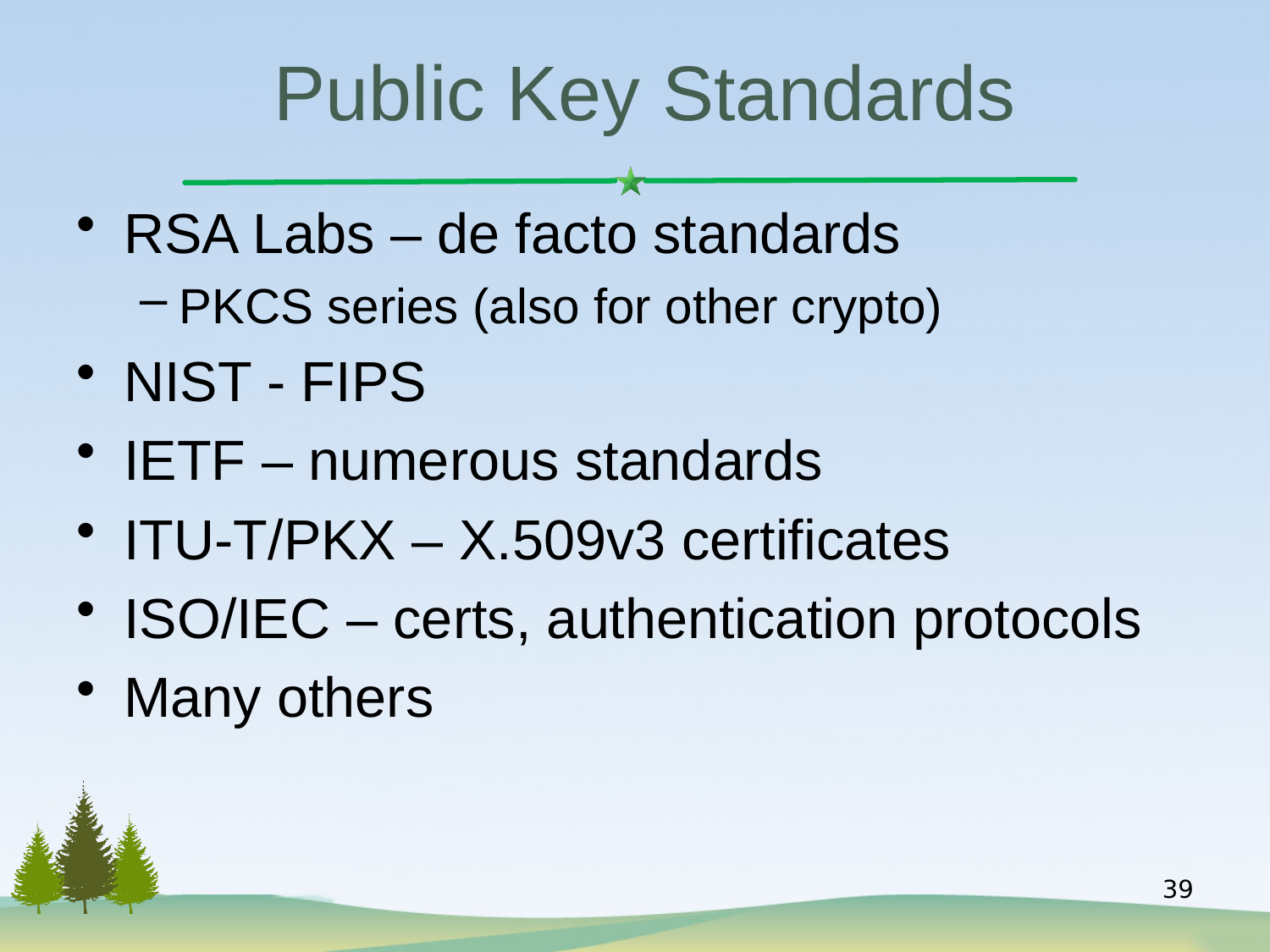

Public Key Standards
RSA Labs – de facto standards
PKCS series (also for other crypto)
NIST - FIPS
IETF – numerous standards
ITU-T/PKX – X.509v3 certificates
ISO/IEC – certs, authentication protocols
Many others
39